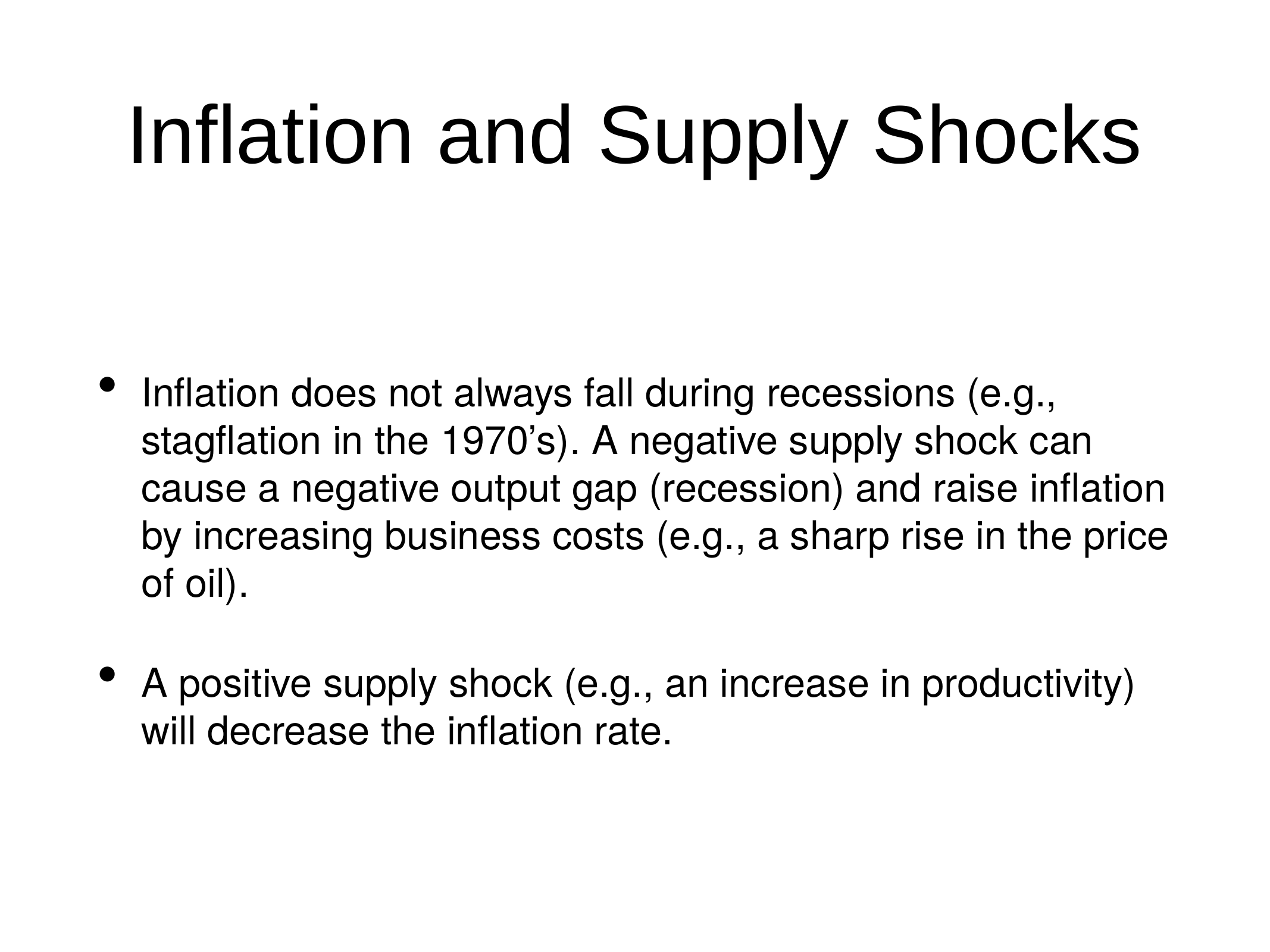

# Inflation and Supply Shocks
Inflation does not always fall during recessions (e.g., stagflation in the 1970’s). A negative supply shock can cause a negative output gap (recession) and raise inflation by increasing business costs (e.g., a sharp rise in the price of oil).
A positive supply shock (e.g., an increase in productivity) will decrease the inflation rate.